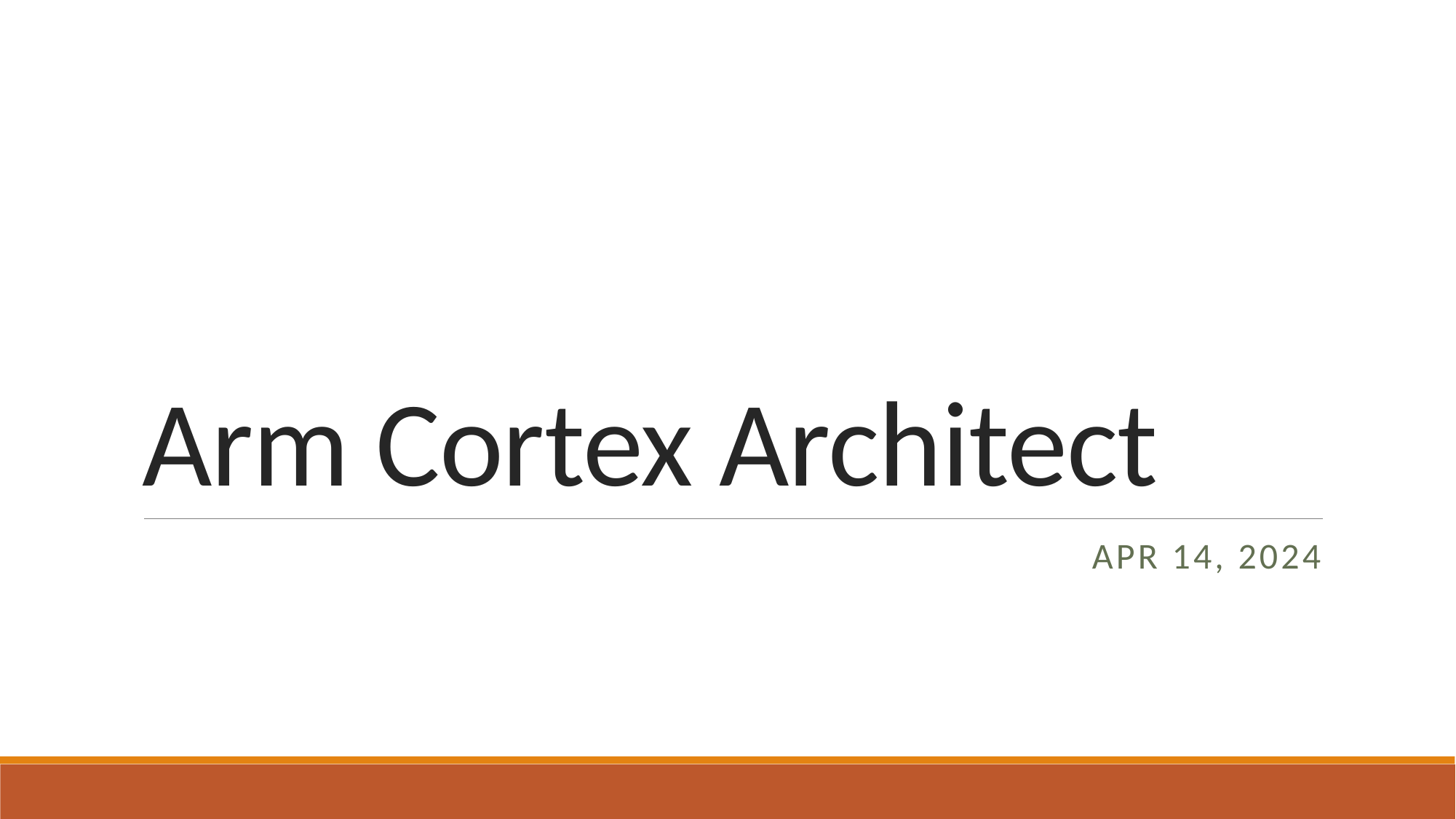

# Arm Cortex Architect
Apr 14, 2024